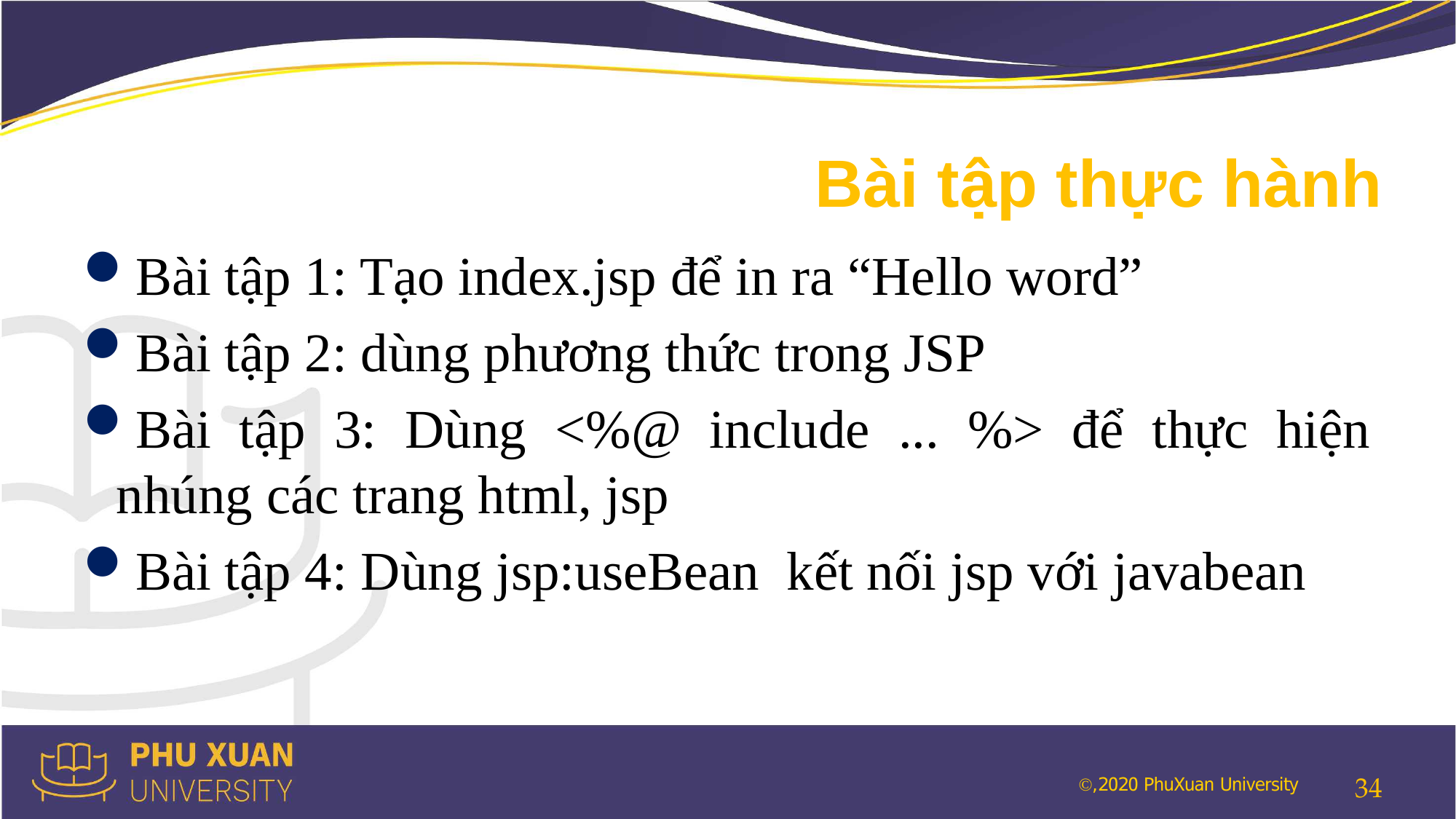

# Bài tập thực hành
Bài tập 1: Tạo index.jsp để in ra “Hello word”
Bài tập 2: dùng phương thức trong JSP
Bài tập 3: Dùng <%@ include ... %> để thực hiện nhúng các trang html, jsp
Bài tập 4: Dùng jsp:useBean  kết nối jsp với javabean
34